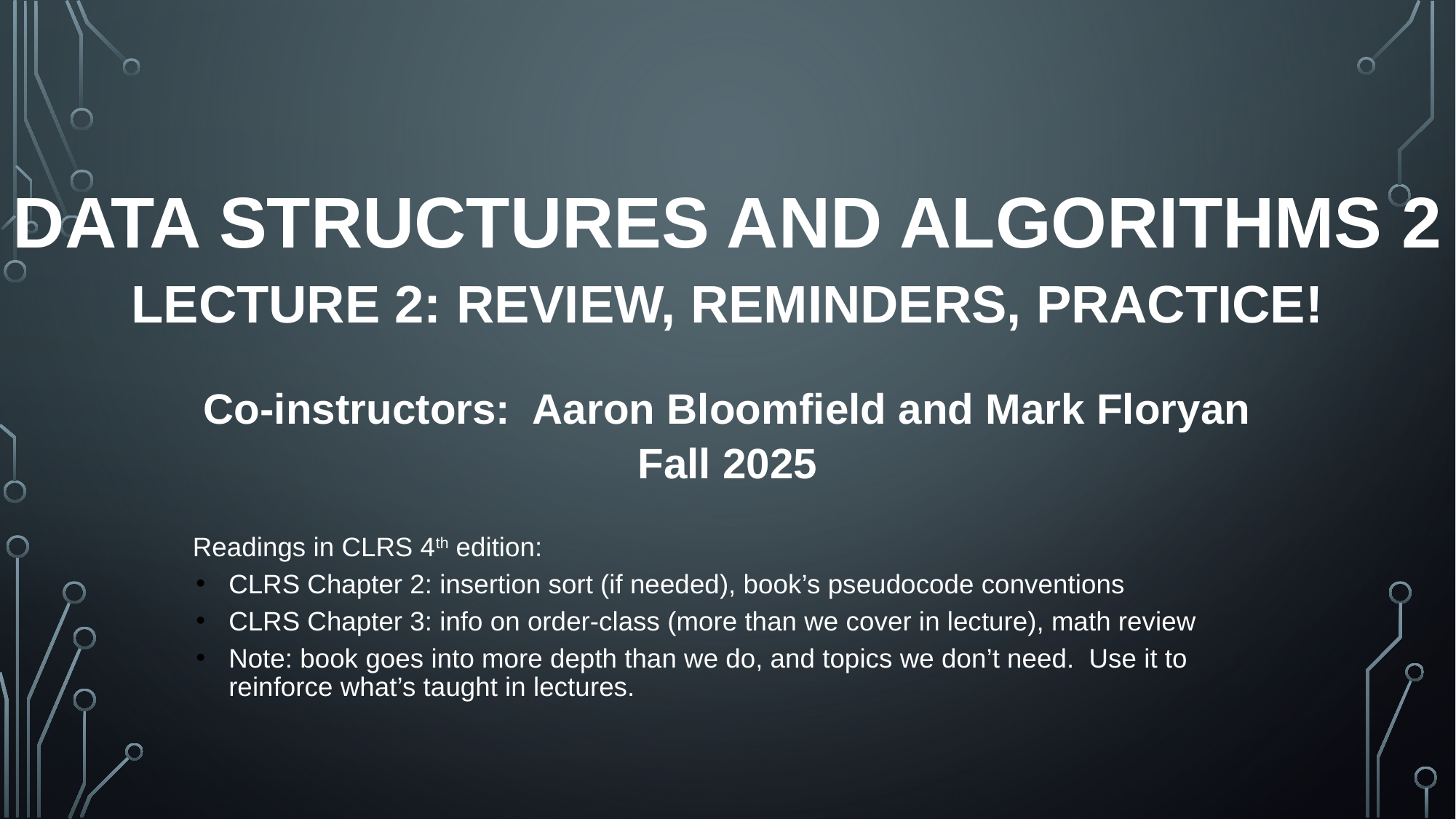

# Data Structures and Algorithms 2 Lecture 2: Review, Reminders, Practice!
Co-instructors:  Aaron Bloomfield and Mark Floryan
Fall 2025

Readings in CLRS 4th edition:
CLRS Chapter 2: insertion sort (if needed), book’s pseudocode conventions
CLRS Chapter 3: info on order-class (more than we cover in lecture), math review
Note: book goes into more depth than we do, and topics we don’t need.  Use it to reinforce what’s taught in lectures.